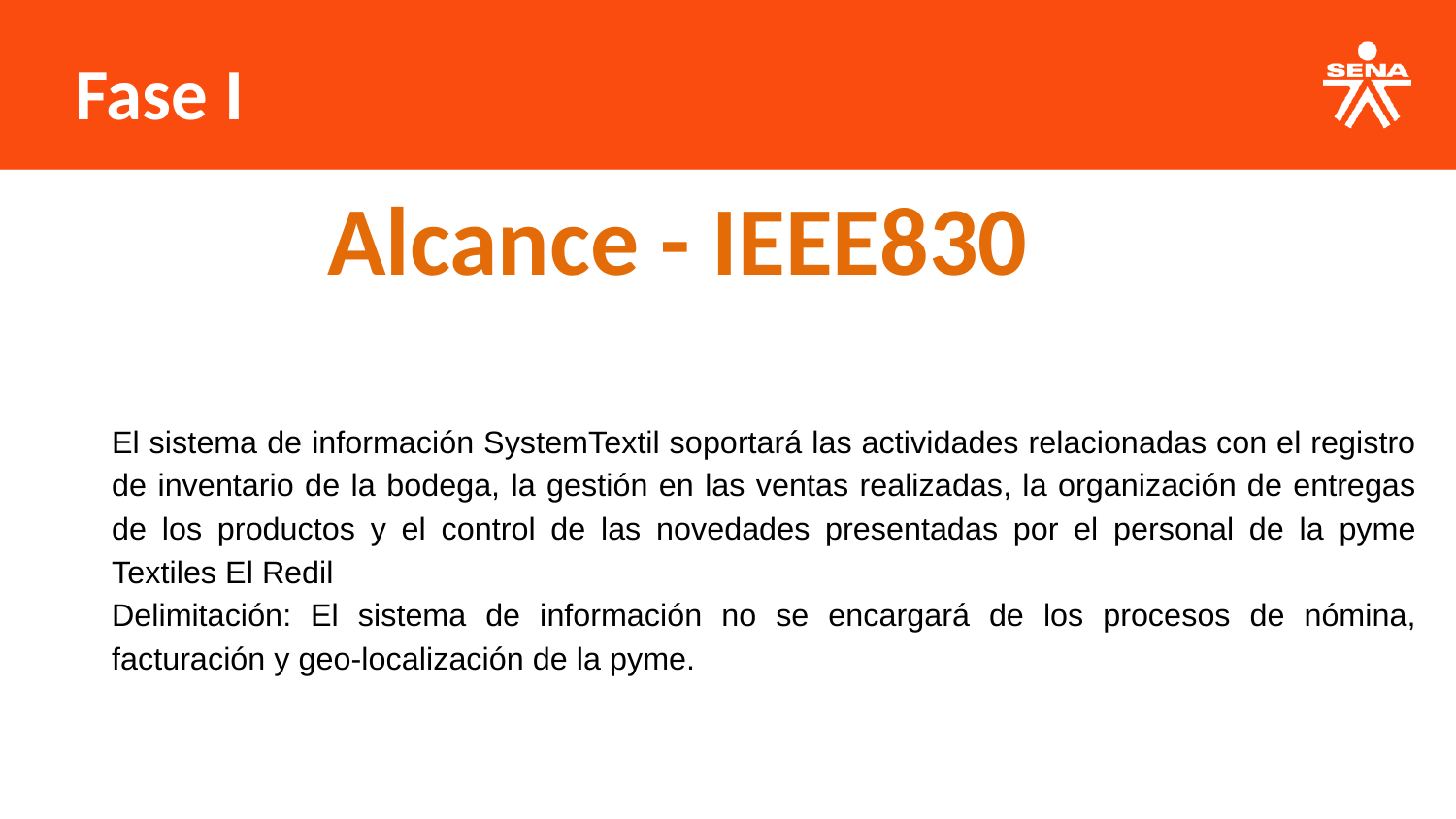

Fase I
Alcance - IEEE830
El sistema de información SystemTextil soportará las actividades relacionadas con el registro de inventario de la bodega, la gestión en las ventas realizadas, la organización de entregas de los productos y el control de las novedades presentadas por el personal de la pyme Textiles El Redil
Delimitación: El sistema de información no se encargará de los procesos de nómina, facturación y geo-localización de la pyme.